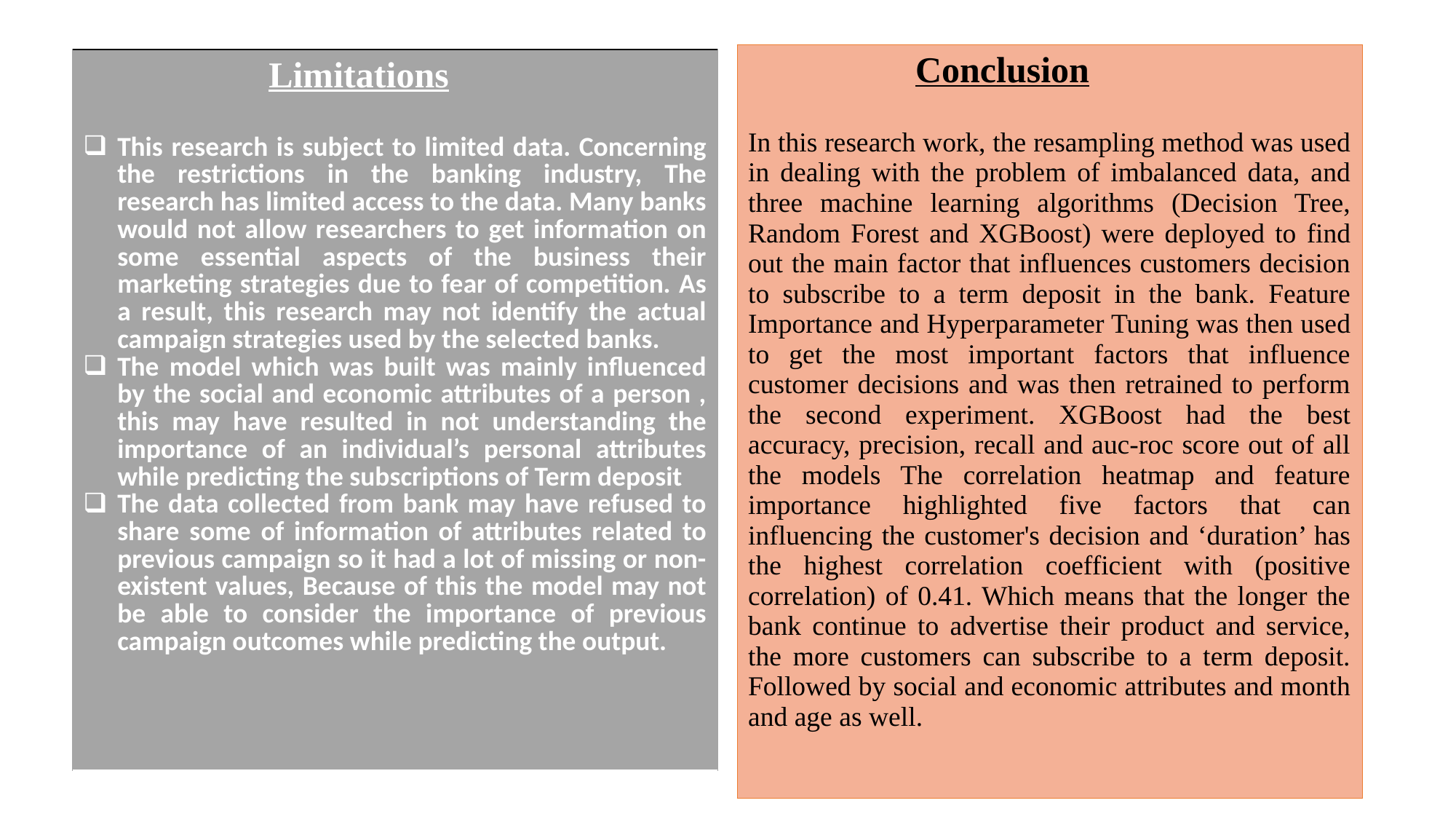

| Conclusion In this research work, the resampling method was used in dealing with the problem of imbalanced data, and three machine learning algorithms (Decision Tree, Random Forest and XGBoost) were deployed to find out the main factor that influences customers decision to subscribe to a term deposit in the bank. Feature Importance and Hyperparameter Tuning was then used to get the most important factors that influence customer decisions and was then retrained to perform the second experiment. XGBoost had the best accuracy, precision, recall and auc-roc score out of all the models The correlation heatmap and feature importance highlighted five factors that can influencing the customer's decision and ‘duration’ has the highest correlation coefficient with (positive correlation) of 0.41. Which means that the longer the bank continue to advertise their product and service, the more customers can subscribe to a term deposit. Followed by social and economic attributes and month and age as well. |
| --- |
| Limitations This research is subject to limited data. Concerning the restrictions in the banking industry, The research has limited access to the data. Many banks would not allow researchers to get information on some essential aspects of the business their marketing strategies due to fear of competition. As a result, this research may not identify the actual campaign strategies used by the selected banks. The model which was built was mainly influenced by the social and economic attributes of a person , this may have resulted in not understanding the importance of an individual’s personal attributes while predicting the subscriptions of Term deposit The data collected from bank may have refused to share some of information of attributes related to previous campaign so it had a lot of missing or non-existent values, Because of this the model may not be able to consider the importance of previous campaign outcomes while predicting the output. |
| --- |